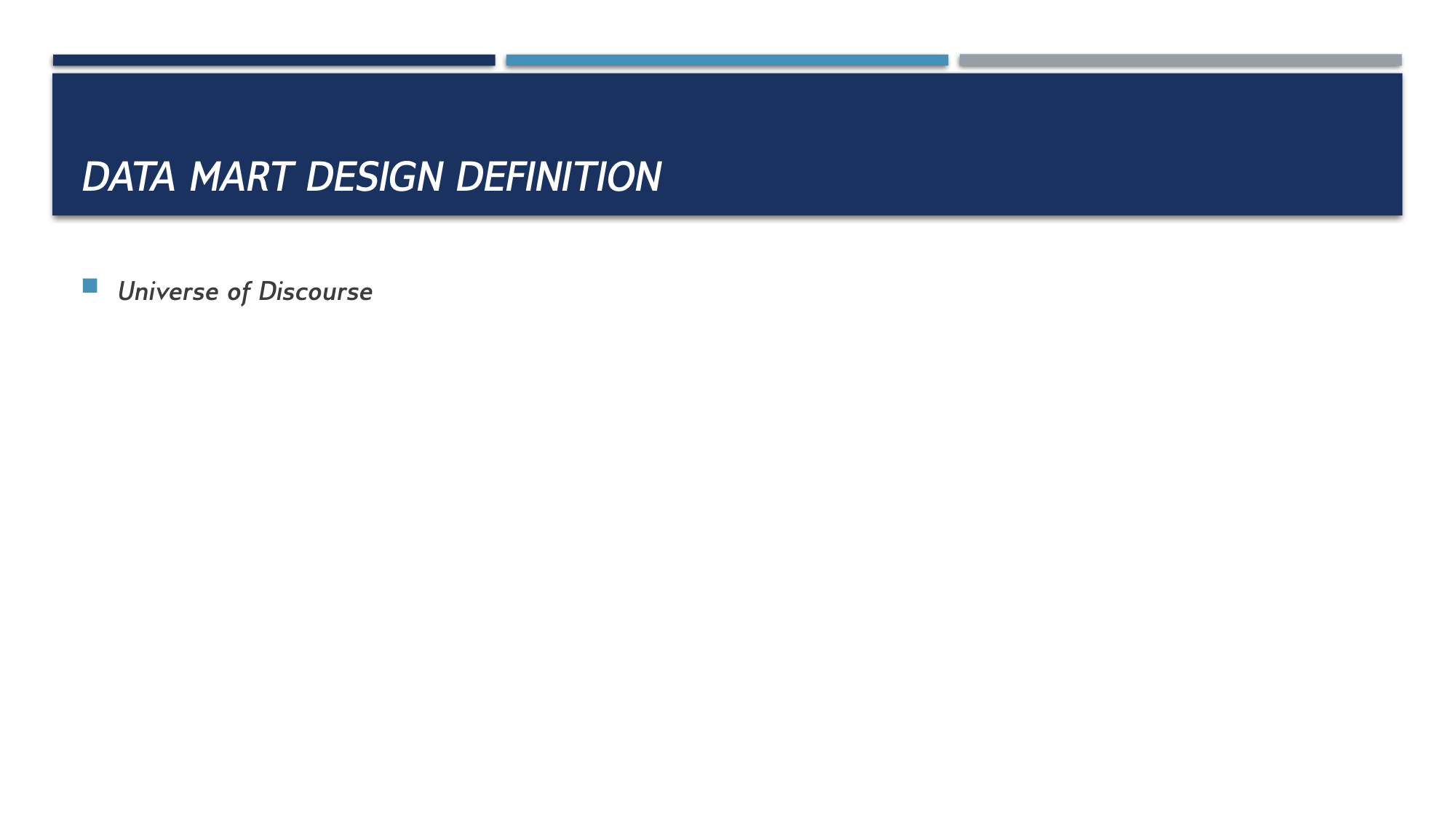

# Data Mart Design Definition
Universe of Discourse